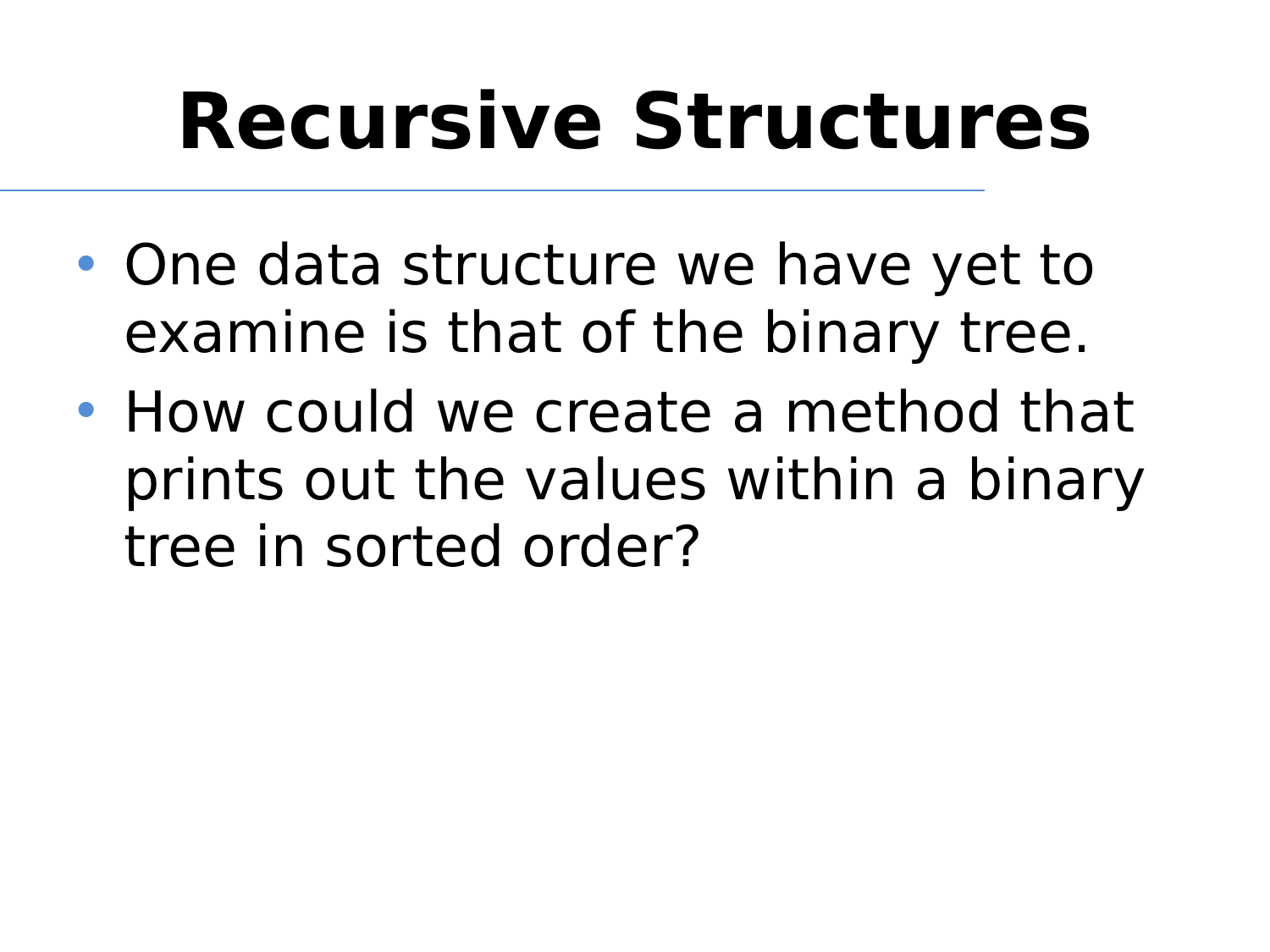

# Recursive Structures
One data structure we have yet to examine is that of the binary tree.
How could we create a method that prints out the values within a binary tree in sorted order?